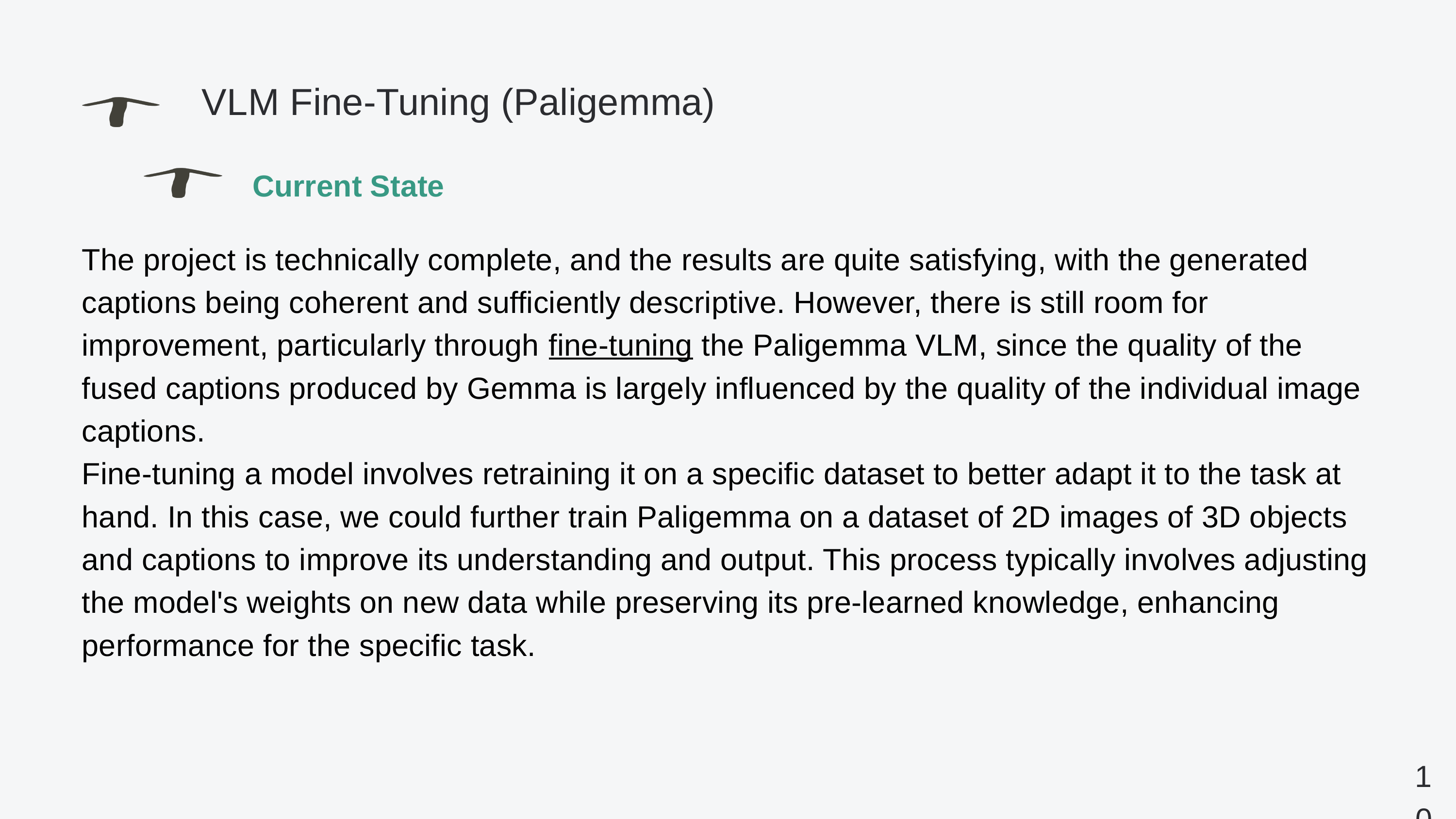

VLM Fine-Tuning (Paligemma)

Current State
The project is technically complete, and the results are quite satisfying, with the generated captions being coherent and sufficiently descriptive. However, there is still room for improvement, particularly through fine-tuning the Paligemma VLM, since the quality of the fused captions produced by Gemma is largely influenced by the quality of the individual image captions.
Fine-tuning a model involves retraining it on a specific dataset to better adapt it to the task at hand. In this case, we could further train Paligemma on a dataset of 2D images of 3D objects and captions to improve its understanding and output. This process typically involves adjusting the model's weights on new data while preserving its pre-learned knowledge, enhancing performance for the specific task.
10